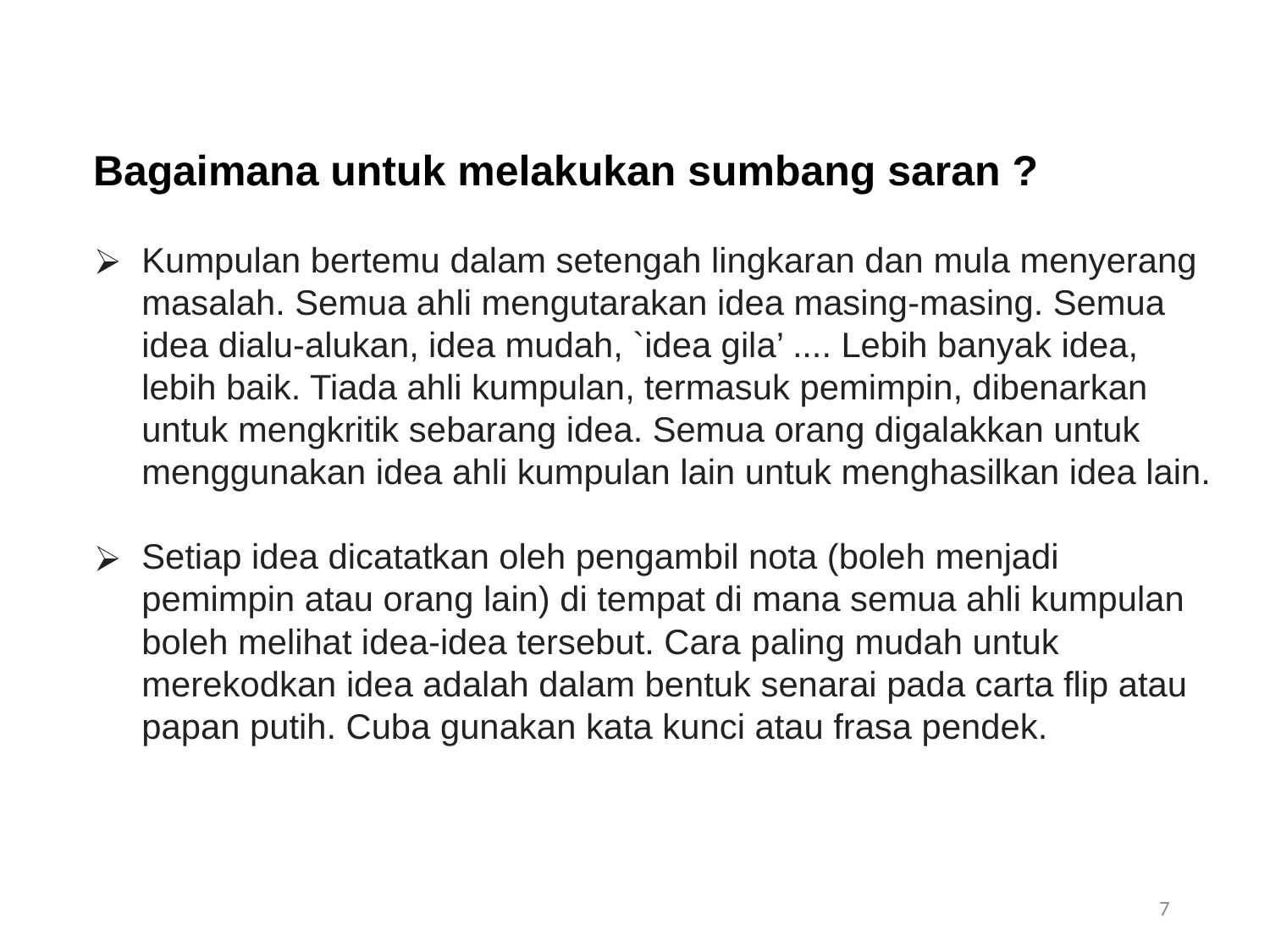

Bagaimana untuk melakukan sumbang saran ?
Kumpulan bertemu dalam setengah lingkaran dan mula menyerang masalah. Semua ahli mengutarakan idea masing-masing. Semua idea dialu-alukan, idea mudah, `idea gila’ .... Lebih banyak idea, lebih baik. Tiada ahli kumpulan, termasuk pemimpin, dibenarkan untuk mengkritik sebarang idea. Semua orang digalakkan untuk menggunakan idea ahli kumpulan lain untuk menghasilkan idea lain.

Setiap idea dicatatkan oleh pengambil nota (boleh menjadi pemimpin atau orang lain) di tempat di mana semua ahli kumpulan boleh melihat idea-idea tersebut. Cara paling mudah untuk merekodkan idea adalah dalam bentuk senarai pada carta flip atau papan putih. Cuba gunakan kata kunci atau frasa pendek.
7